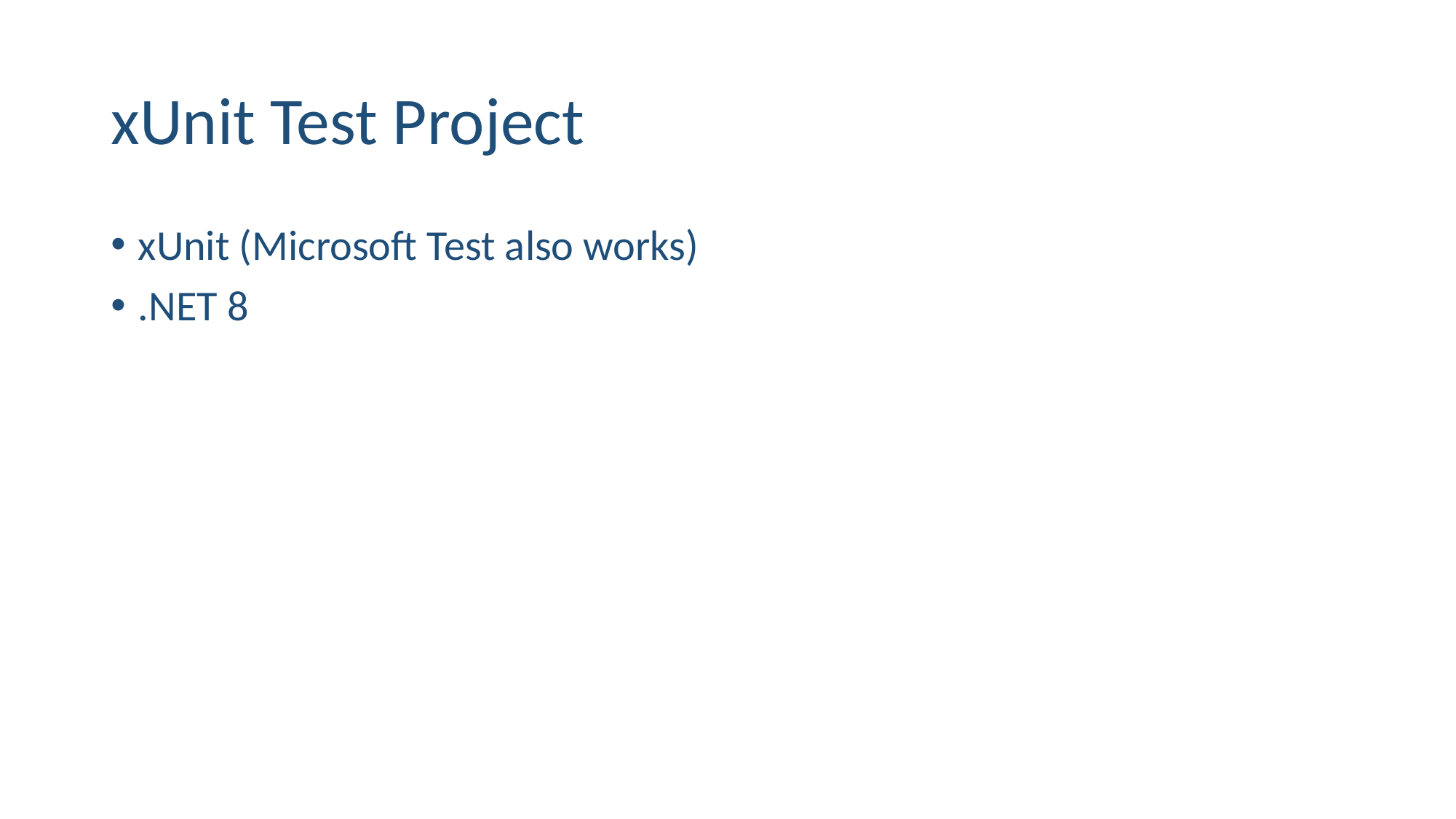

# xUnit Test Project
xUnit (Microsoft Test also works)
.NET 8